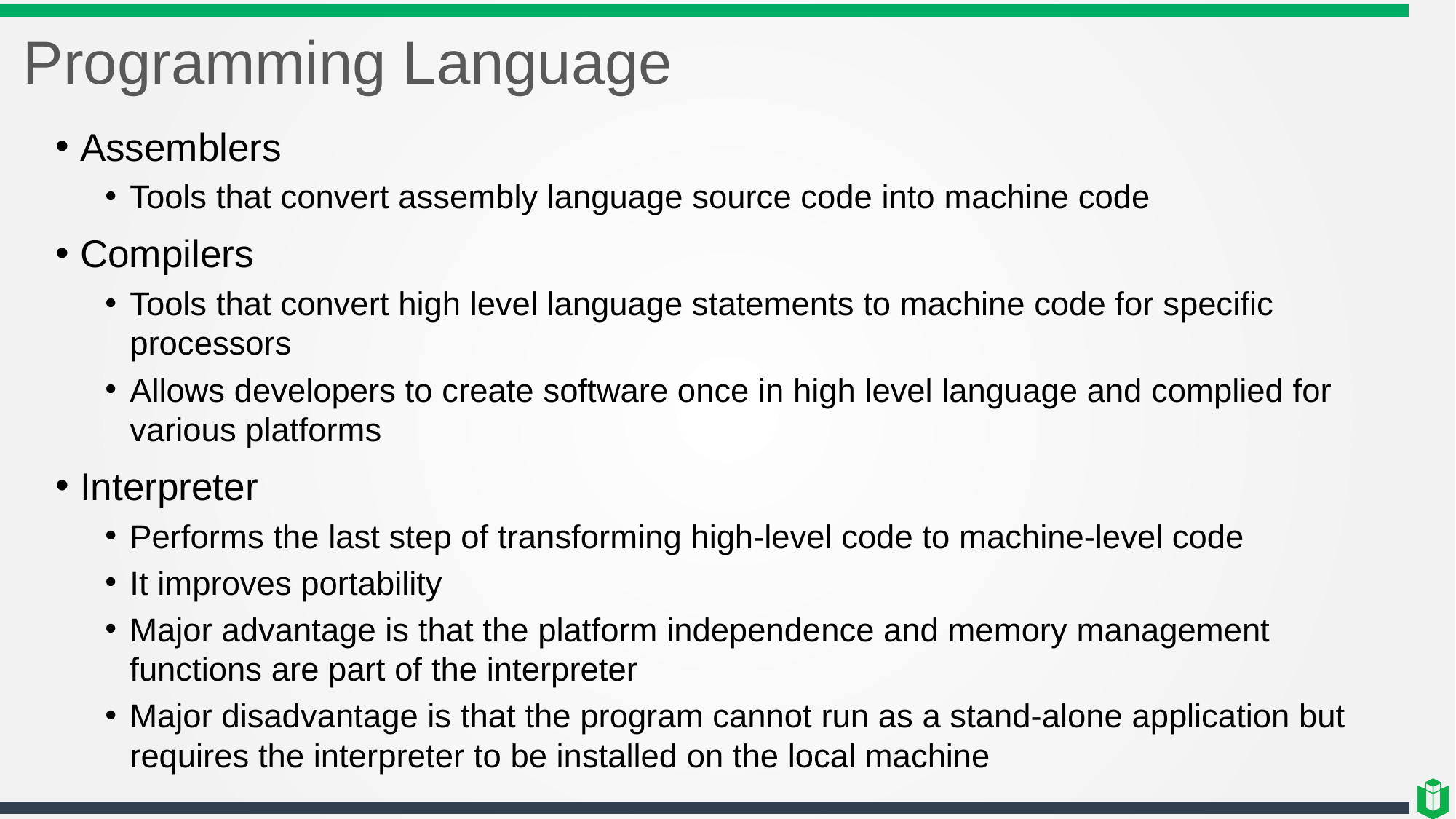

# Programming Language
Assemblers
Tools that convert assembly language source code into machine code
Compilers
Tools that convert high level language statements to machine code for specific processors
Allows developers to create software once in high level language and complied for various platforms
Interpreter
Performs the last step of transforming high-level code to machine-level code
It improves portability
Major advantage is that the platform independence and memory management functions are part of the interpreter
Major disadvantage is that the program cannot run as a stand-alone application but requires the interpreter to be installed on the local machine